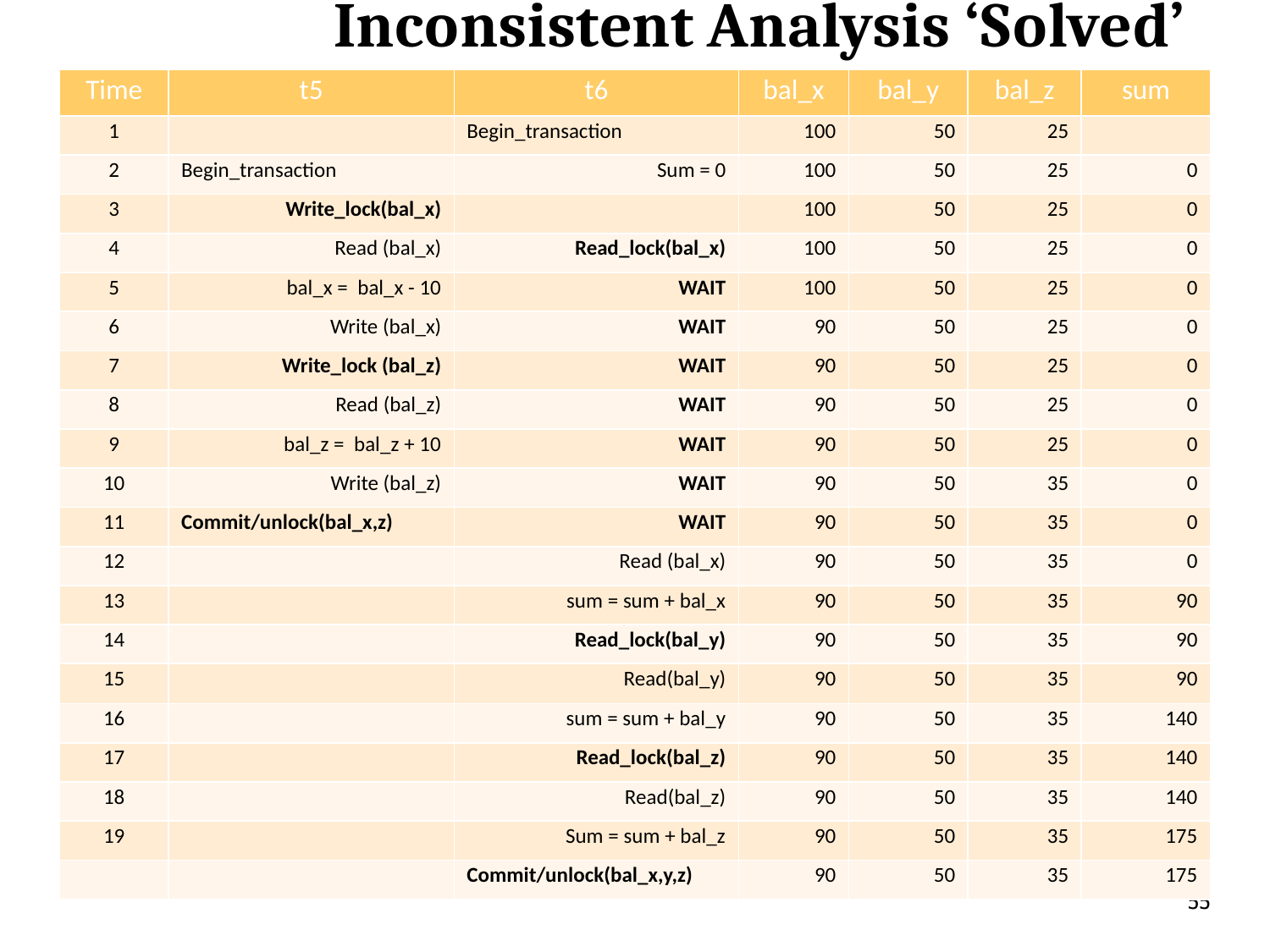

# Inconsistent Analysis ‘Solved’
| Time | t5 | t6 | bal\_x | bal\_y | bal\_z | sum |
| --- | --- | --- | --- | --- | --- | --- |
| 1 |  | Begin\_transaction | 100 | 50 | 25 |  |
| 2 | Begin\_transaction | Sum = 0 | 100 | 50 | 25 | 0 |
| 3 | Write\_lock(bal\_x) |  | 100 | 50 | 25 | 0 |
| 4 | Read (bal\_x) | Read\_lock(bal\_x) | 100 | 50 | 25 | 0 |
| 5 | bal\_x = bal\_x - 10 | WAIT | 100 | 50 | 25 | 0 |
| 6 | Write (bal\_x) | WAIT | 90 | 50 | 25 | 0 |
| 7 | Write\_lock (bal\_z) | WAIT | 90 | 50 | 25 | 0 |
| 8 | Read (bal\_z) | WAIT | 90 | 50 | 25 | 0 |
| 9 | bal\_z = bal\_z + 10 | WAIT | 90 | 50 | 25 | 0 |
| 10 | Write (bal\_z) | WAIT | 90 | 50 | 35 | 0 |
| 11 | Commit/unlock(bal\_x,z) | WAIT | 90 | 50 | 35 | 0 |
| 12 |  | Read (bal\_x) | 90 | 50 | 35 | 0 |
| 13 |  | sum = sum + bal\_x | 90 | 50 | 35 | 90 |
| 14 |  | Read\_lock(bal\_y) | 90 | 50 | 35 | 90 |
| 15 |  | Read(bal\_y) | 90 | 50 | 35 | 90 |
| 16 |  | sum = sum + bal\_y | 90 | 50 | 35 | 140 |
| 17 |  | Read\_lock(bal\_z) | 90 | 50 | 35 | 140 |
| 18 |  | Read(bal\_z) | 90 | 50 | 35 | 140 |
| 19 |  | Sum = sum + bal\_z | 90 | 50 | 35 | 175 |
|  |  | Commit/unlock(bal\_x,y,z) | 90 | 50 | 35 | 175 |